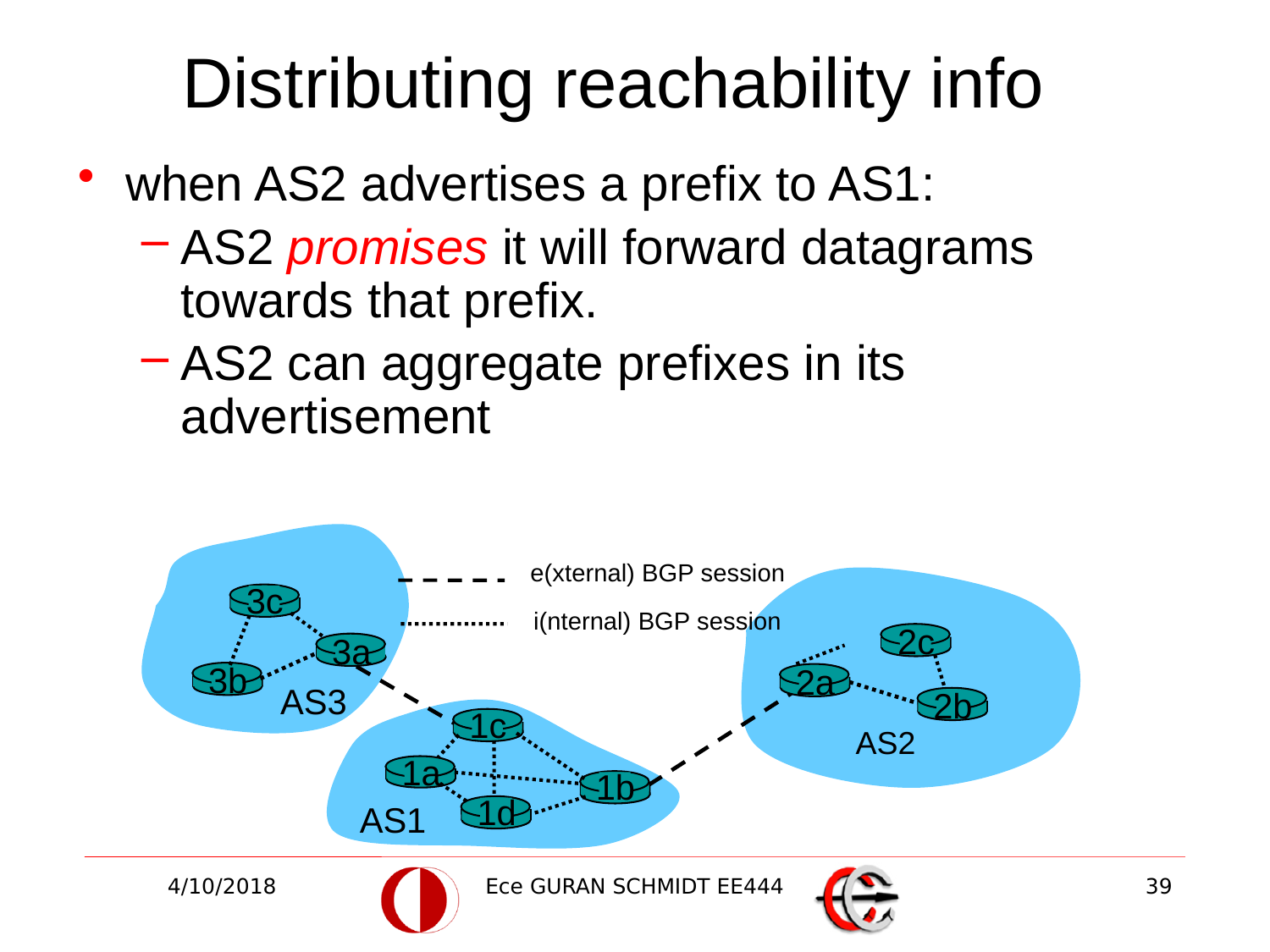

# Distributing reachability info
when AS2 advertises a prefix to AS1:
AS2 promises it will forward datagrams towards that prefix.
AS2 can aggregate prefixes in its advertisement

e(xternal) BGP session

3c

i(nternal) BGP session

2c

3a

3b

2a

AS3

2b

1c

AS2

1a

1b

1d

AS1

4/10/2018
Ece GURAN SCHMIDT EE444
39